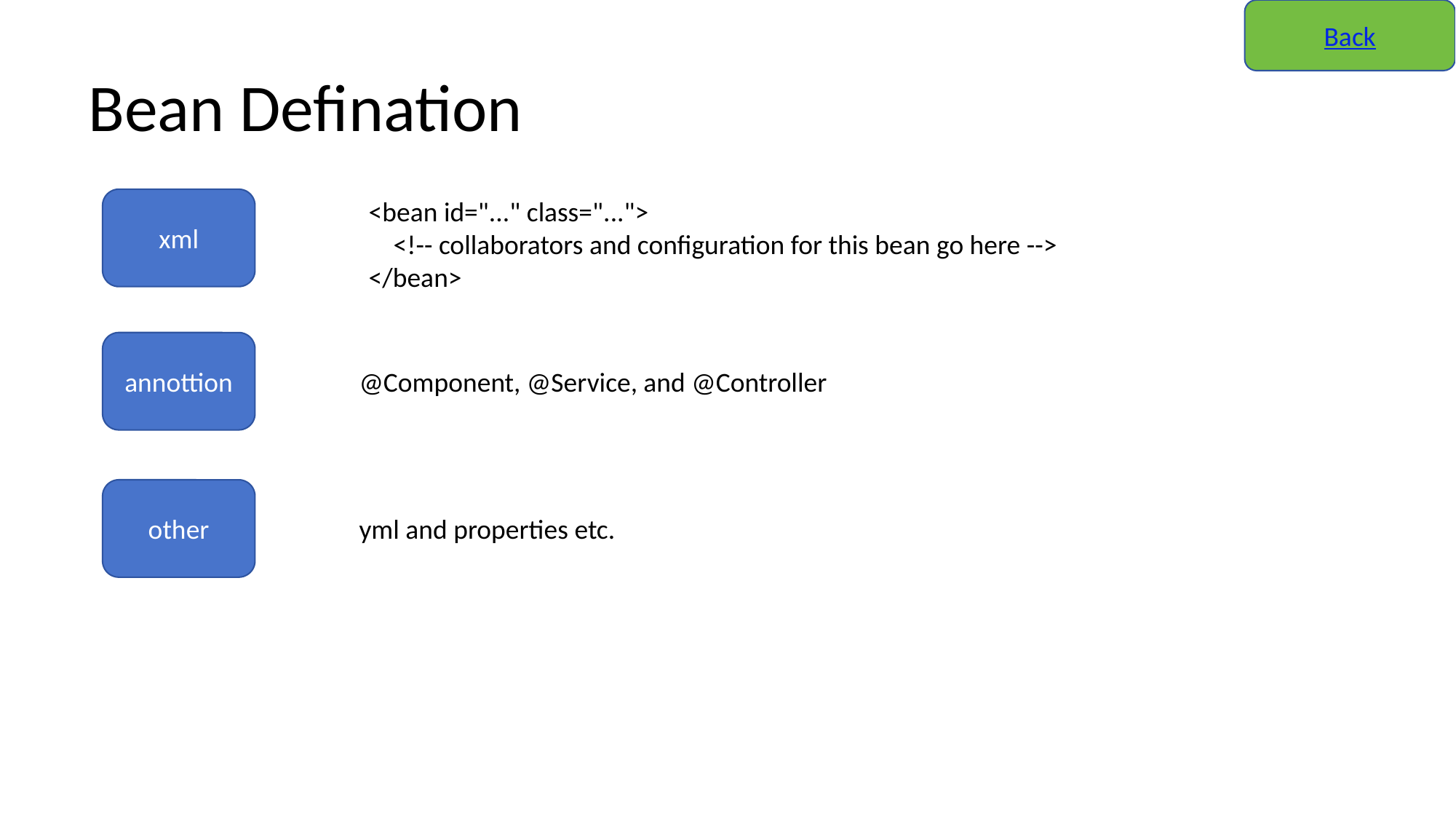

Back
# Bean Defination
xml
    <bean id="..." class="...">
        <!-- collaborators and configuration for this bean go here -->
    </bean>
annottion
@Component, @Service, and @Controller
other
yml and properties etc.